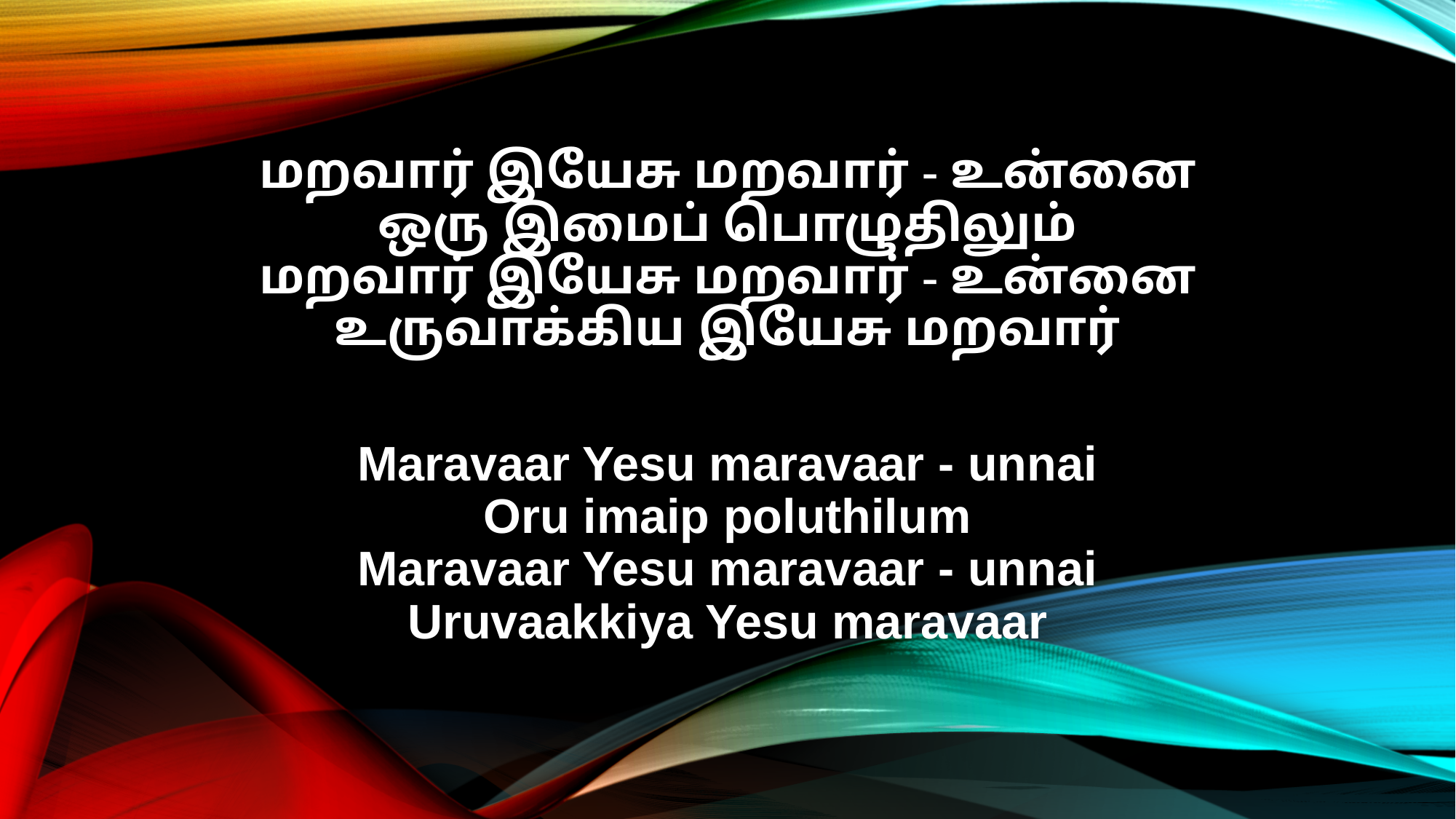

மறவார் இயேசு மறவார் - உன்னை
ஒரு இமைப் பொழுதிலும்
மறவார் இயேசு மறவார் - உன்னை
உருவாக்கிய இயேசு மறவார்

Maravaar Yesu maravaar - unnai
Oru imaip poluthilum
Maravaar Yesu maravaar - unnai
Uruvaakkiya Yesu maravaar